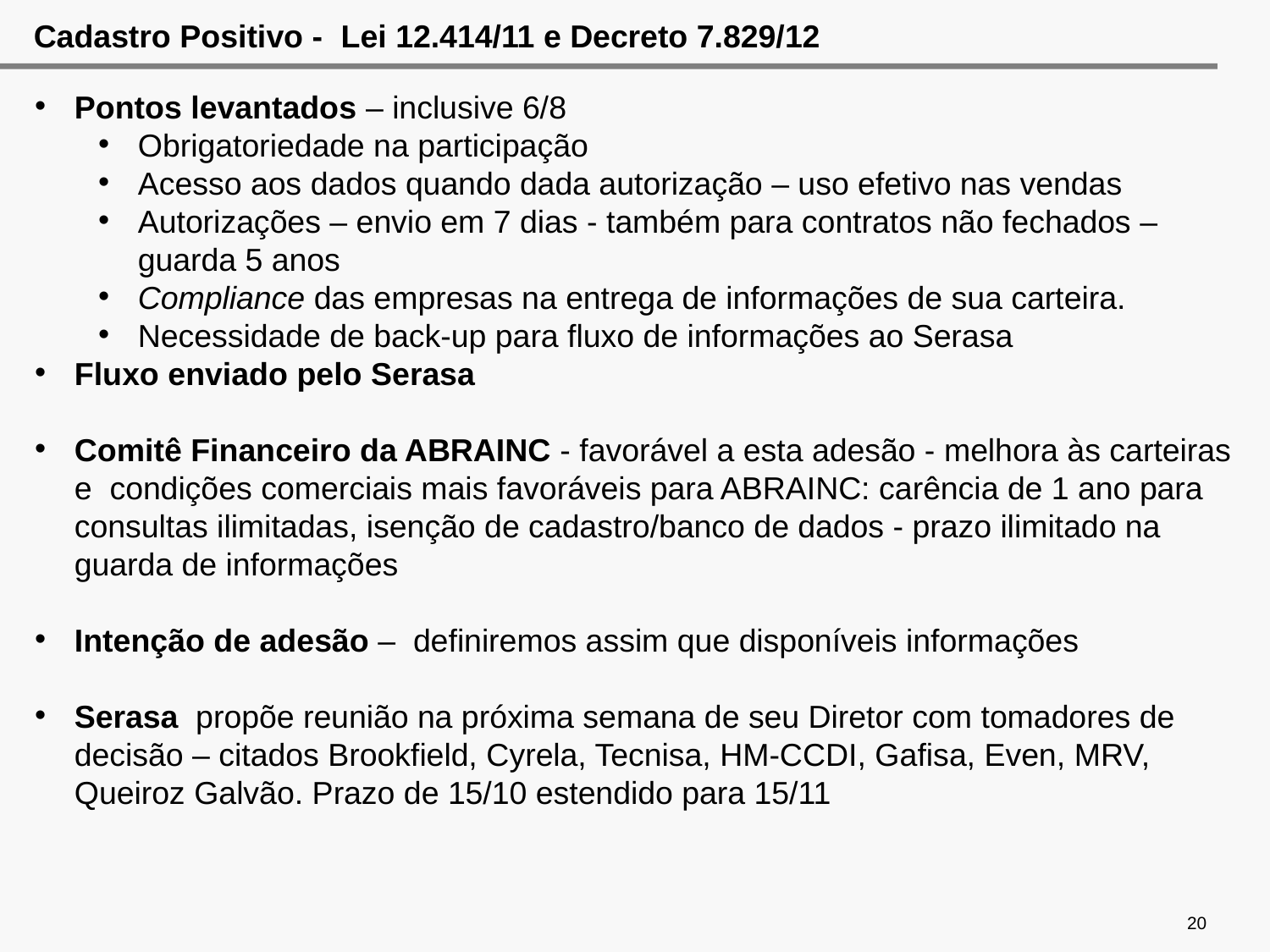

# Cadastro Positivo -  Lei 12.414/11 e Decreto 7.829/12

Pontos levantados – inclusive 6/8
Obrigatoriedade na participação
Acesso aos dados quando dada autorização – uso efetivo nas vendas
Autorizações – envio em 7 dias - também para contratos não fechados – guarda 5 anos
Compliance das empresas na entrega de informações de sua carteira.
Necessidade de back-up para fluxo de informações ao Serasa
Fluxo enviado pelo Serasa

Comitê Financeiro da ABRAINC - favorável a esta adesão - melhora às carteiras e  condições comerciais mais favoráveis para ABRAINC: carência de 1 ano para consultas ilimitadas, isenção de cadastro/banco de dados - prazo ilimitado na guarda de informações

Intenção de adesão –  definiremos assim que disponíveis informações

Serasa  propõe reunião na próxima semana de seu Diretor com tomadores de decisão – citados Brookfield, Cyrela, Tecnisa, HM-CCDI, Gafisa, Even, MRV, Queiroz Galvão. Prazo de 15/10 estendido para 15/11

20